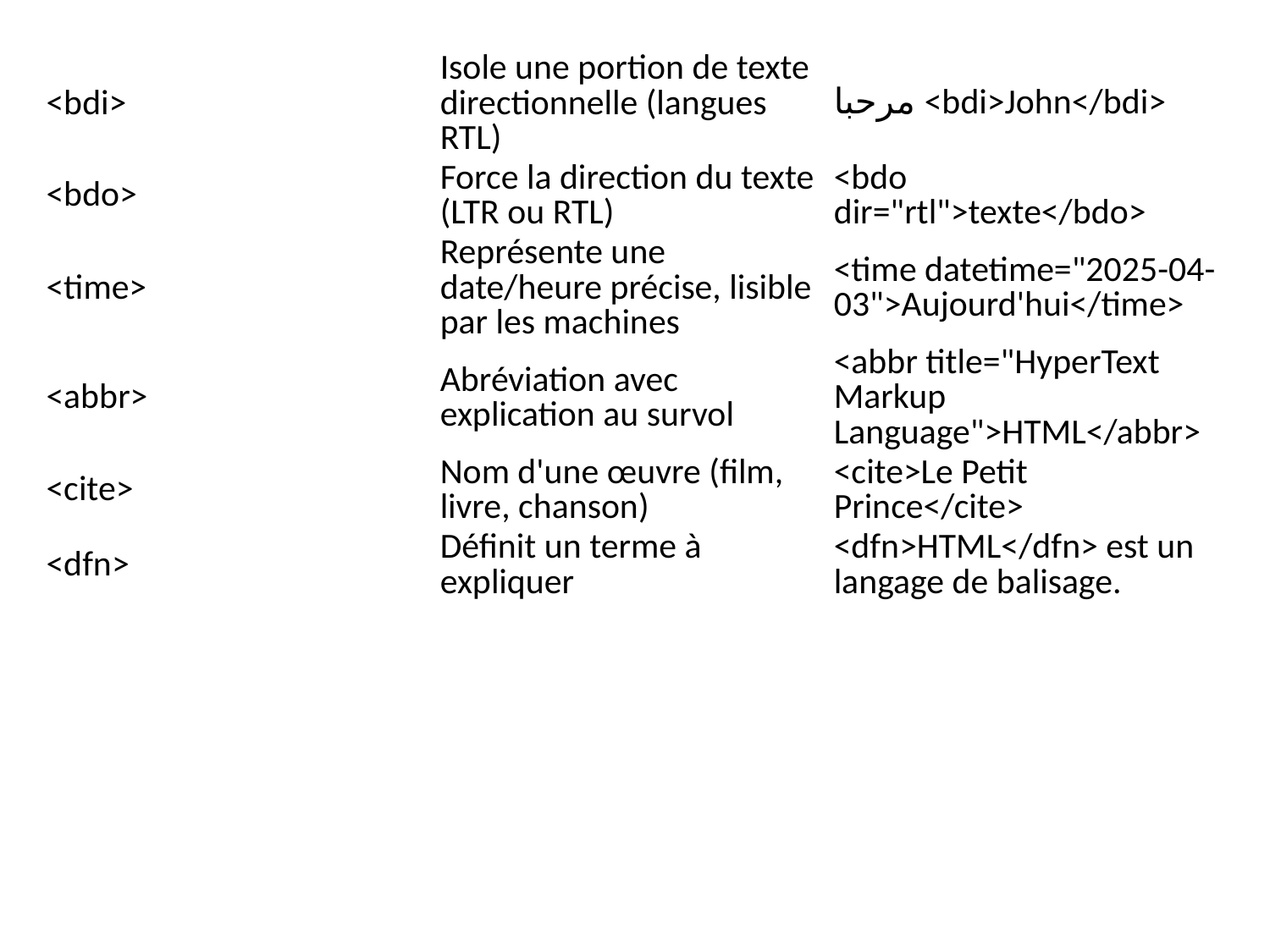

| <bdi> | Isole une portion de texte directionnelle (langues RTL) | مرحبا <bdi>John</bdi> |
| --- | --- | --- |
| <bdo> | Force la direction du texte (LTR ou RTL) | <bdo dir="rtl">texte</bdo> |
| <time> | Représente une date/heure précise, lisible par les machines | <time datetime="2025-04-03">Aujourd'hui</time> |
| <abbr> | Abréviation avec explication au survol | <abbr title="HyperText Markup Language">HTML</abbr> |
| <cite> | Nom d'une œuvre (film, livre, chanson) | <cite>Le Petit Prince</cite> |
| <dfn> | Définit un terme à expliquer | <dfn>HTML</dfn> est un langage de balisage. |